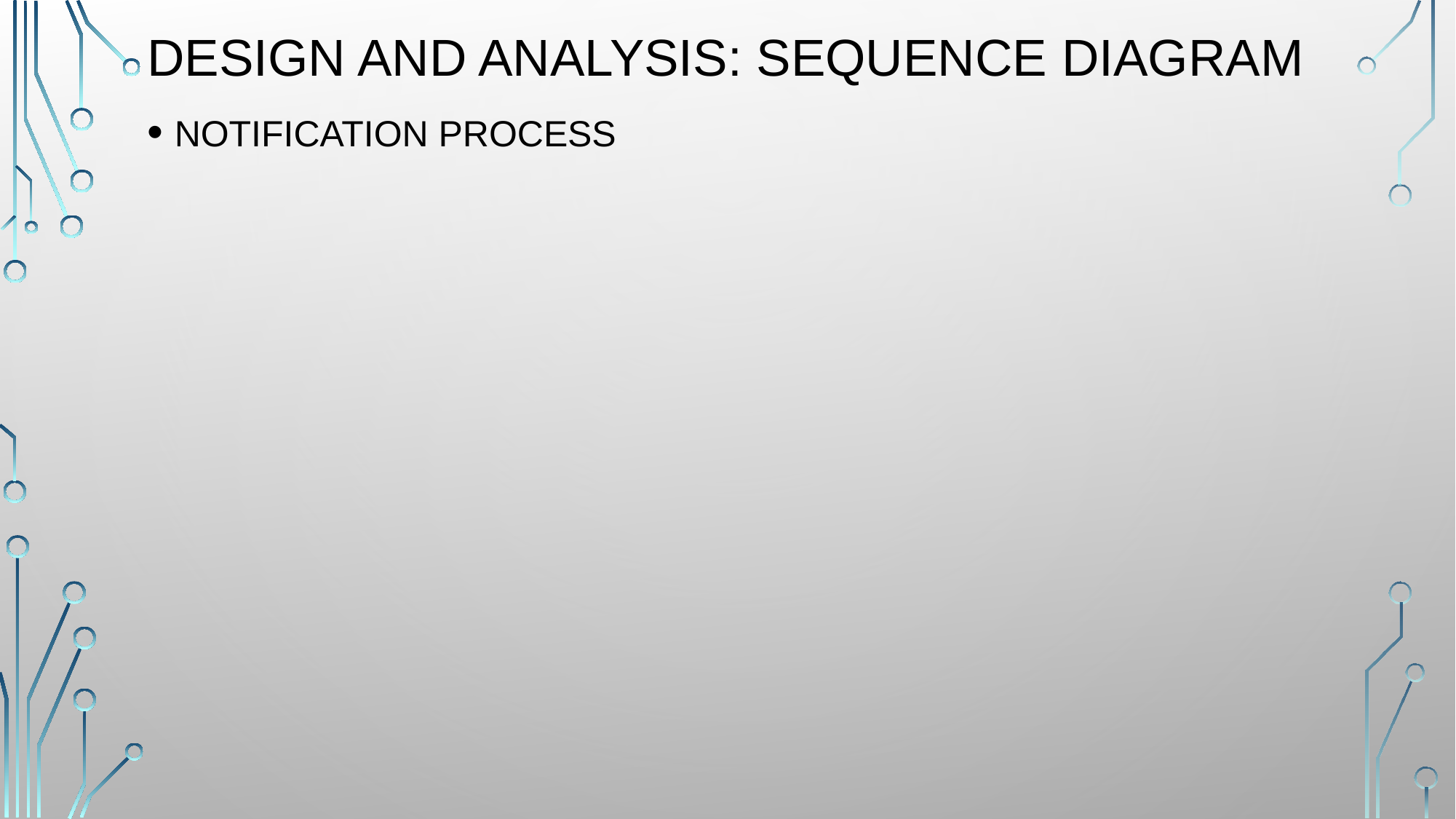

# DESIGN AND ANALYSIS: Sequence Diagram
NOTIFICATION PROCESS